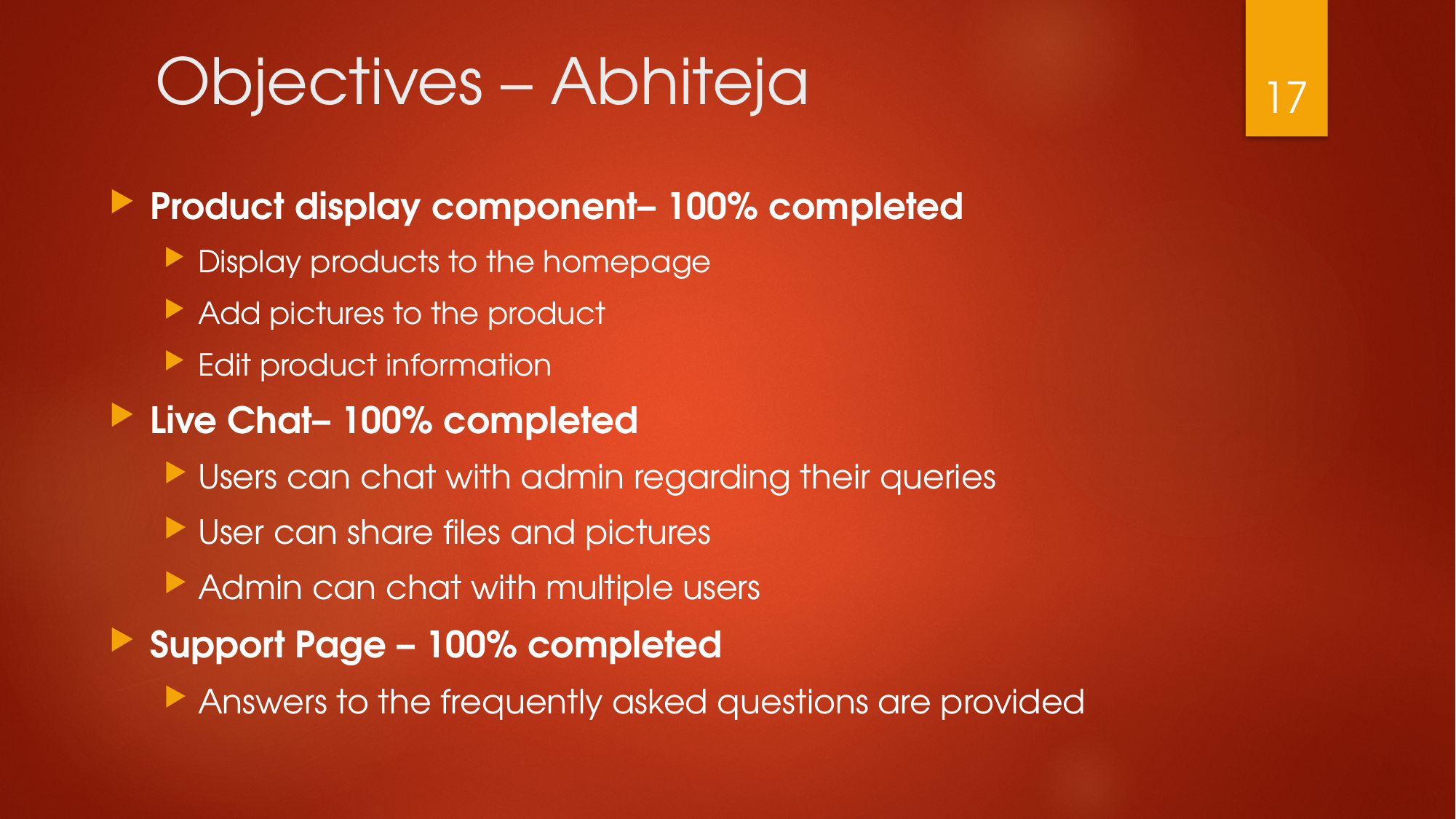

# Objectives – Abhiteja
17
Product display component– 100% completed
Display products to the homepage
Add pictures to the product
Edit product information
Live Chat– 100% completed
Users can chat with admin regarding their queries
User can share files and pictures
Admin can chat with multiple users
Support Page – 100% completed
Answers to the frequently asked questions are provided